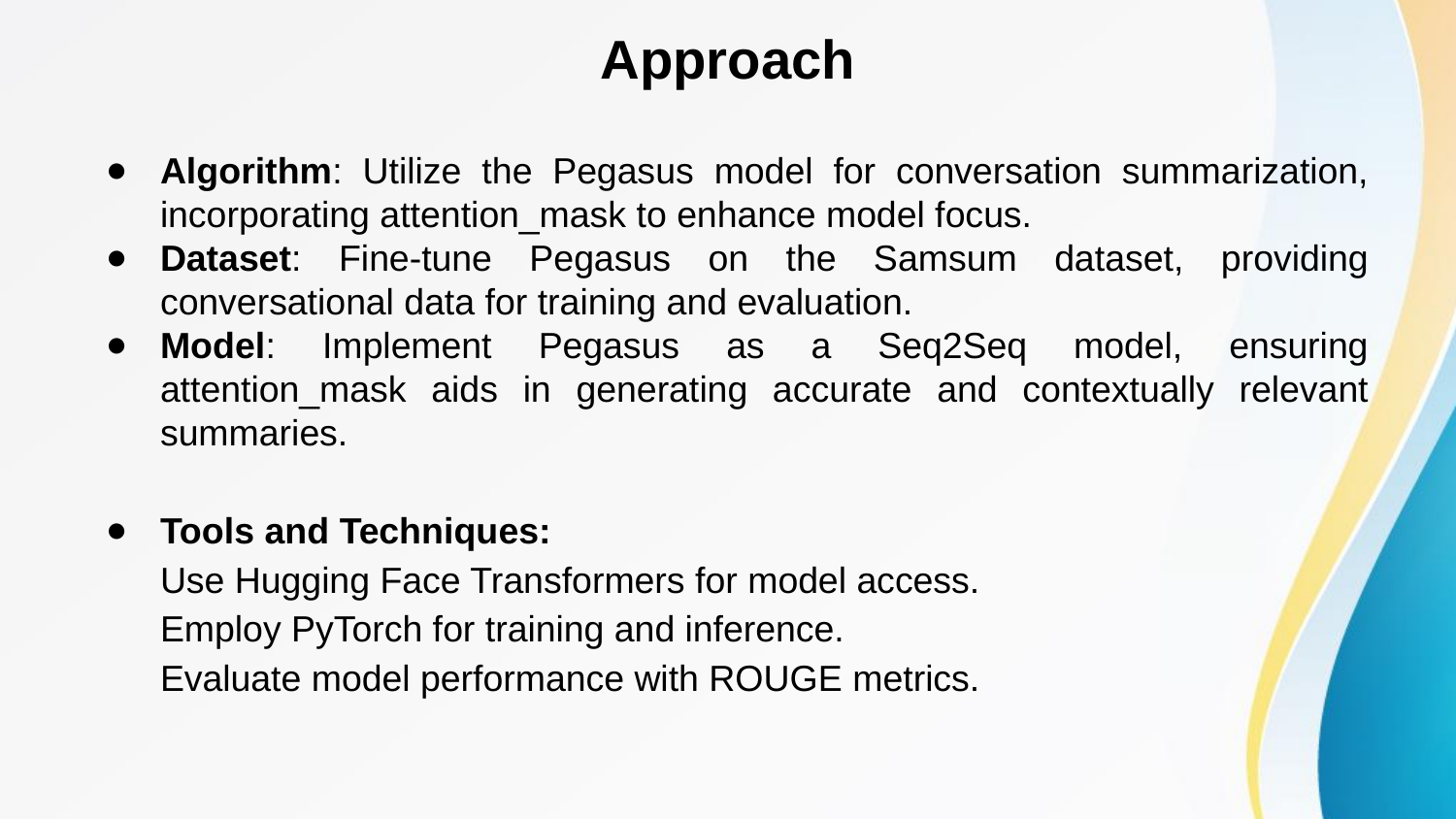

# Approach
Algorithm: Utilize the Pegasus model for conversation summarization, incorporating attention_mask to enhance model focus.
Dataset: Fine-tune Pegasus on the Samsum dataset, providing conversational data for training and evaluation.
Model: Implement Pegasus as a Seq2Seq model, ensuring attention_mask aids in generating accurate and contextually relevant summaries.

Tools and Techniques:
Use Hugging Face Transformers for model access.
Employ PyTorch for training and inference.
Evaluate model performance with ROUGE metrics.